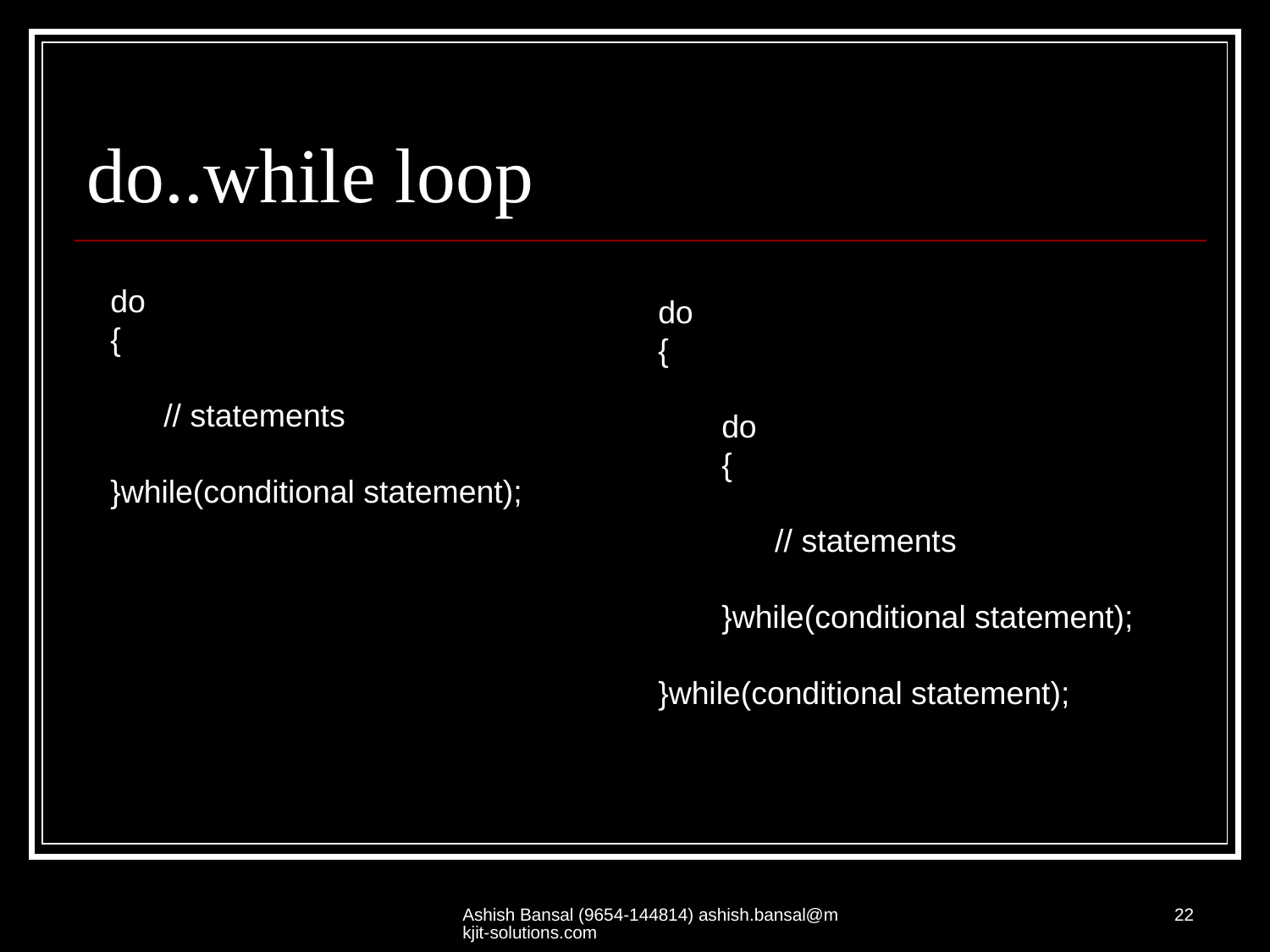

# do..while loop
do
{

      // statements

}while(conditional statement);
do
{

do
{

      // statements

}while(conditional statement);

}while(conditional statement);
Ashish Bansal (9654-144814) ashish.bansal@mkjit-solutions.com
22